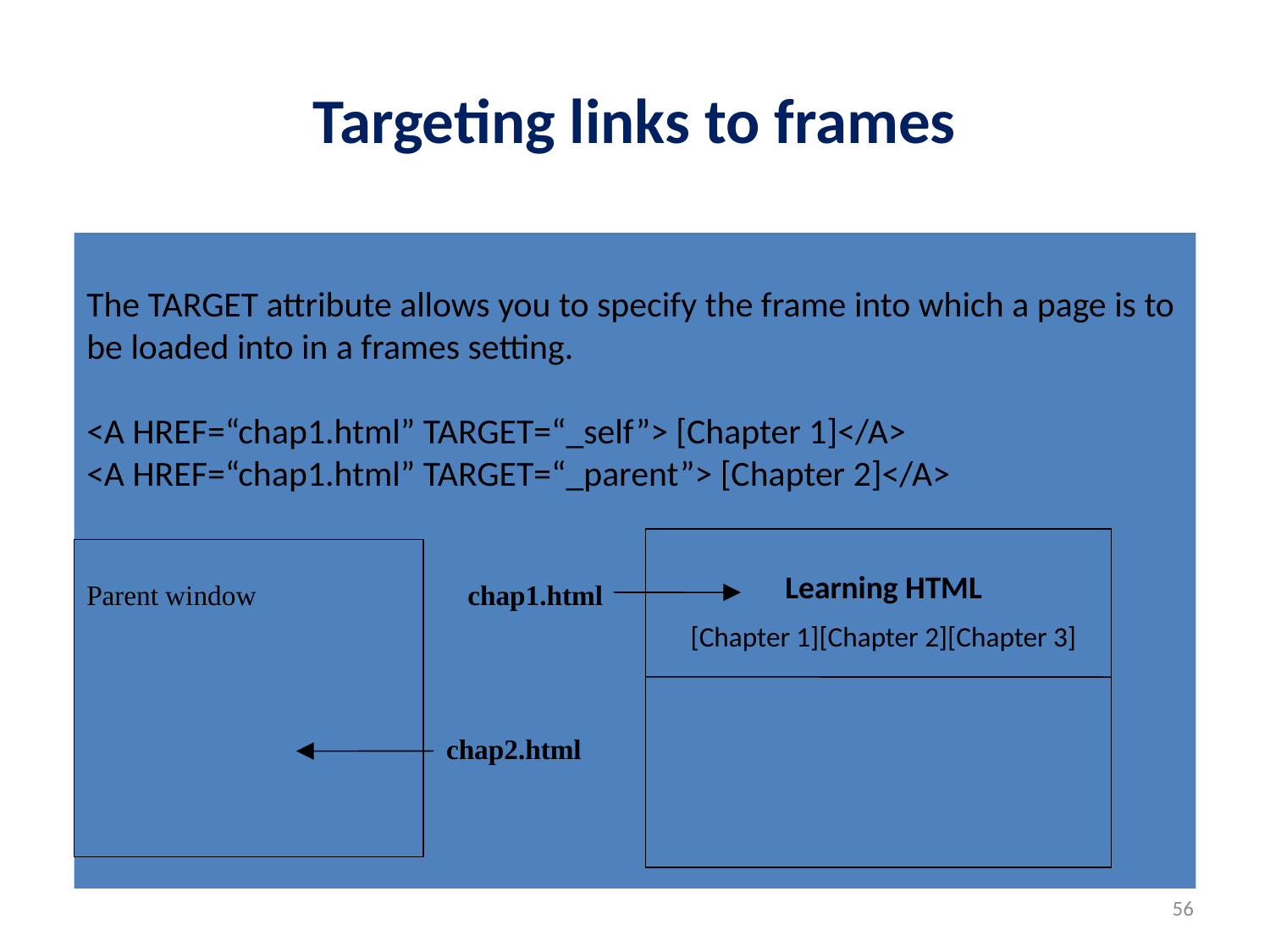

Targeting links to frames

The TARGET attribute allows you to specify the frame into which a page is to be loaded into in a frames setting.

<A HREF=“chap1.html” TARGET=“_self”> [Chapter 1]</A>
<A HREF=“chap1.html” TARGET=“_parent”> [Chapter 2]</A>

Parent window

Learning HTML
[Chapter 1][Chapter 2][Chapter 3]

chap1.html

chap2.html

56